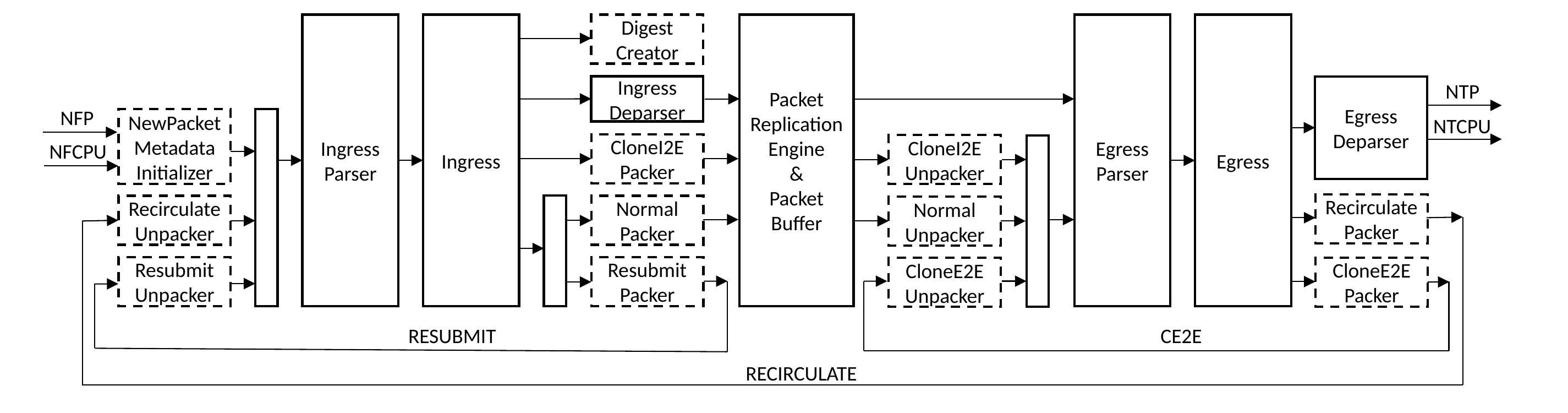

Ingress Parser
Ingress
Digest Creator
Egress Parser
Egress
Packet
Replication
Engine
&
Packet Buffer
NTP
Egress Deparser
Ingress Deparser
NFP

NewPacket
Metadata Initializer
NTCPU
CloneI2E Packer
CloneI2E Unpacker

NFCPU
Recirculate Packer

Recirculate Unpacker
Normal Packer
Normal Unpacker
Resubmit Unpacker
Resubmit Packer
CloneE2E Packer
CloneE2E Unpacker
RESUBMIT
CE2E
RECIRCULATE